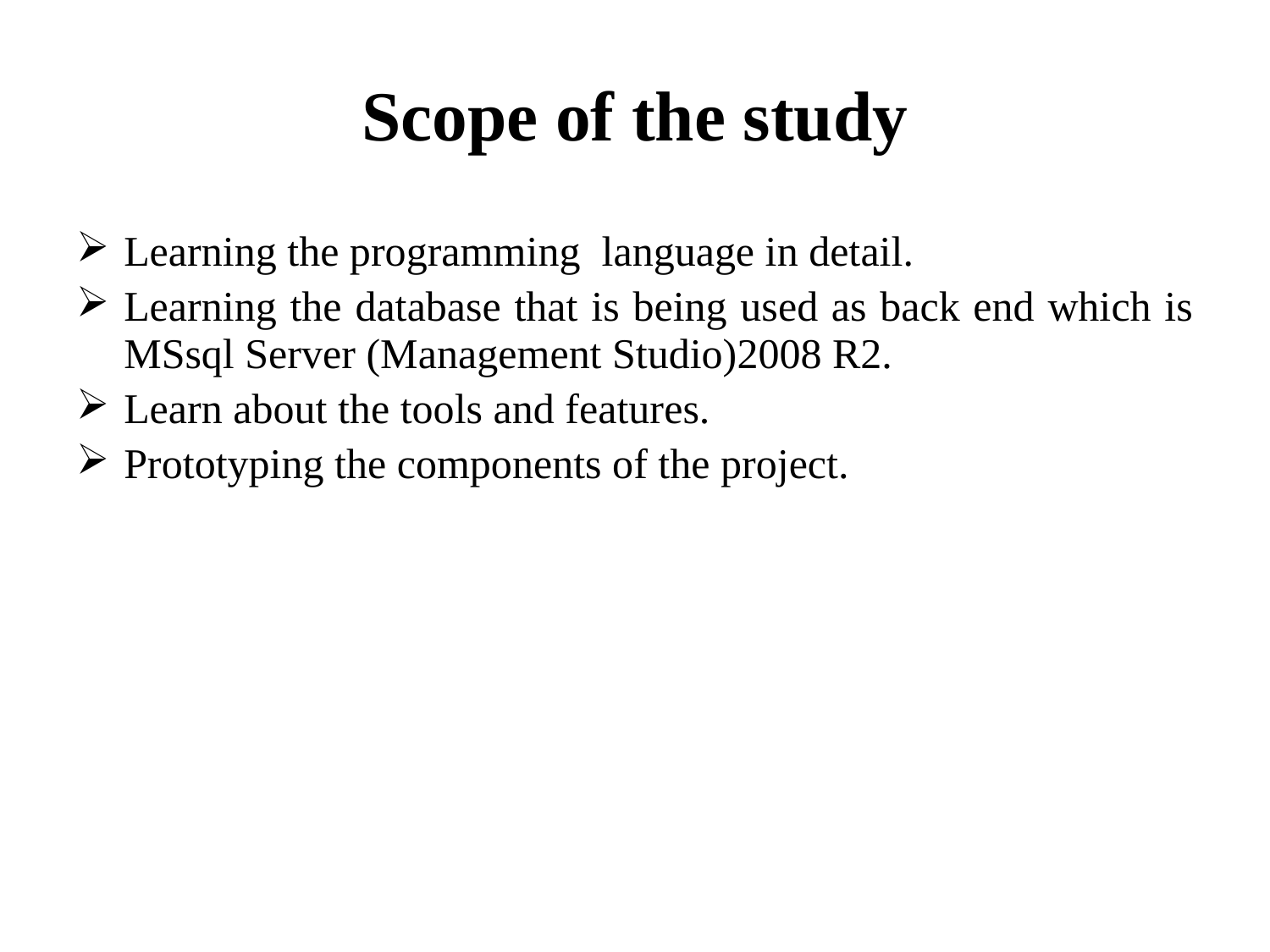

# Scope of the study
Learning the programming  language in detail.
Learning the database that is being used as back end which is MSsql Server (Management Studio)2008 R2.
Learn about the tools and features.
Prototyping the components of the project.